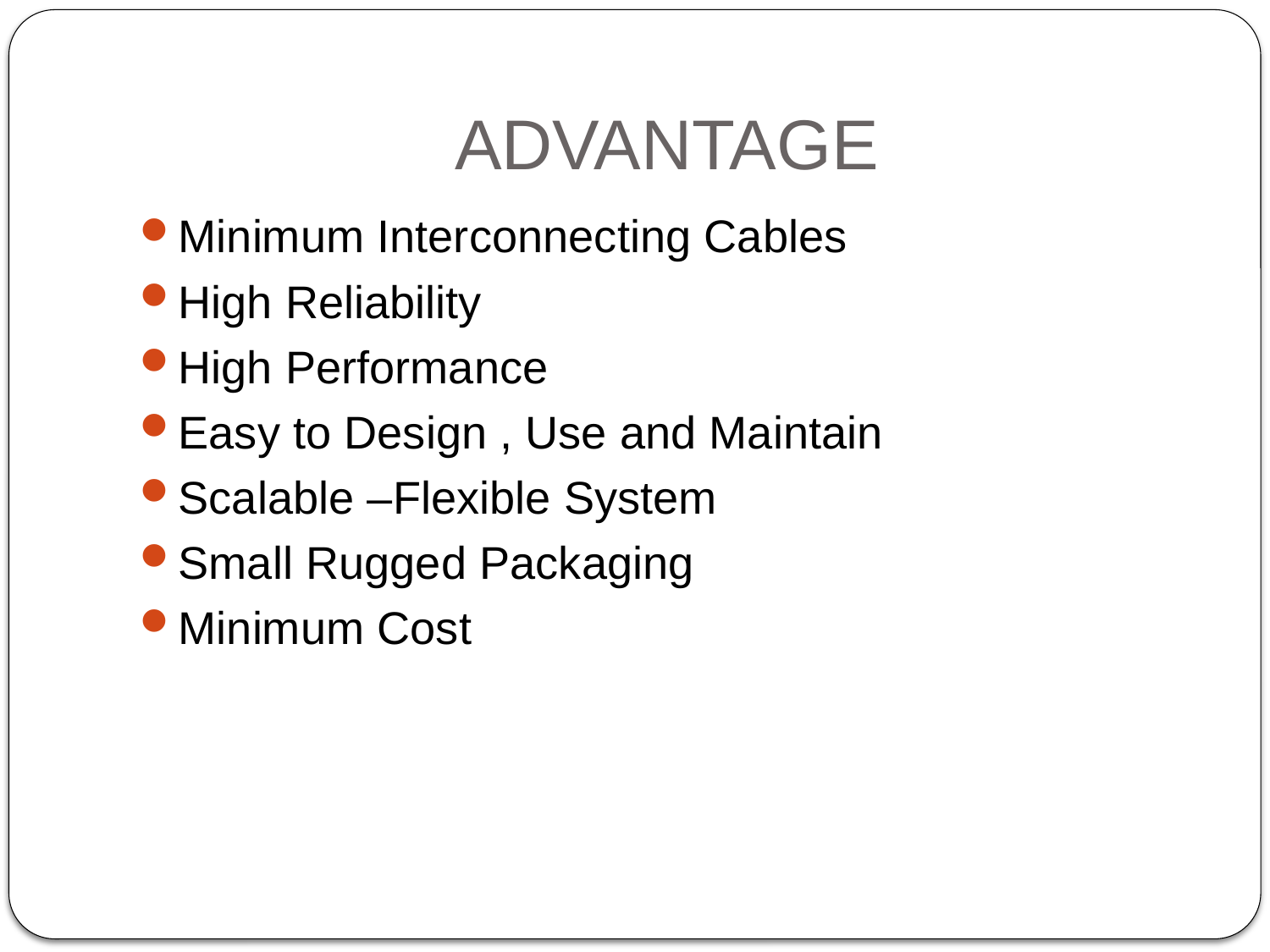

# ADVANTAGE
Minimum Interconnecting Cables
High Reliability
High Performance
Easy to Design , Use and Maintain
Scalable –Flexible System
Small Rugged Packaging
Minimum Cost